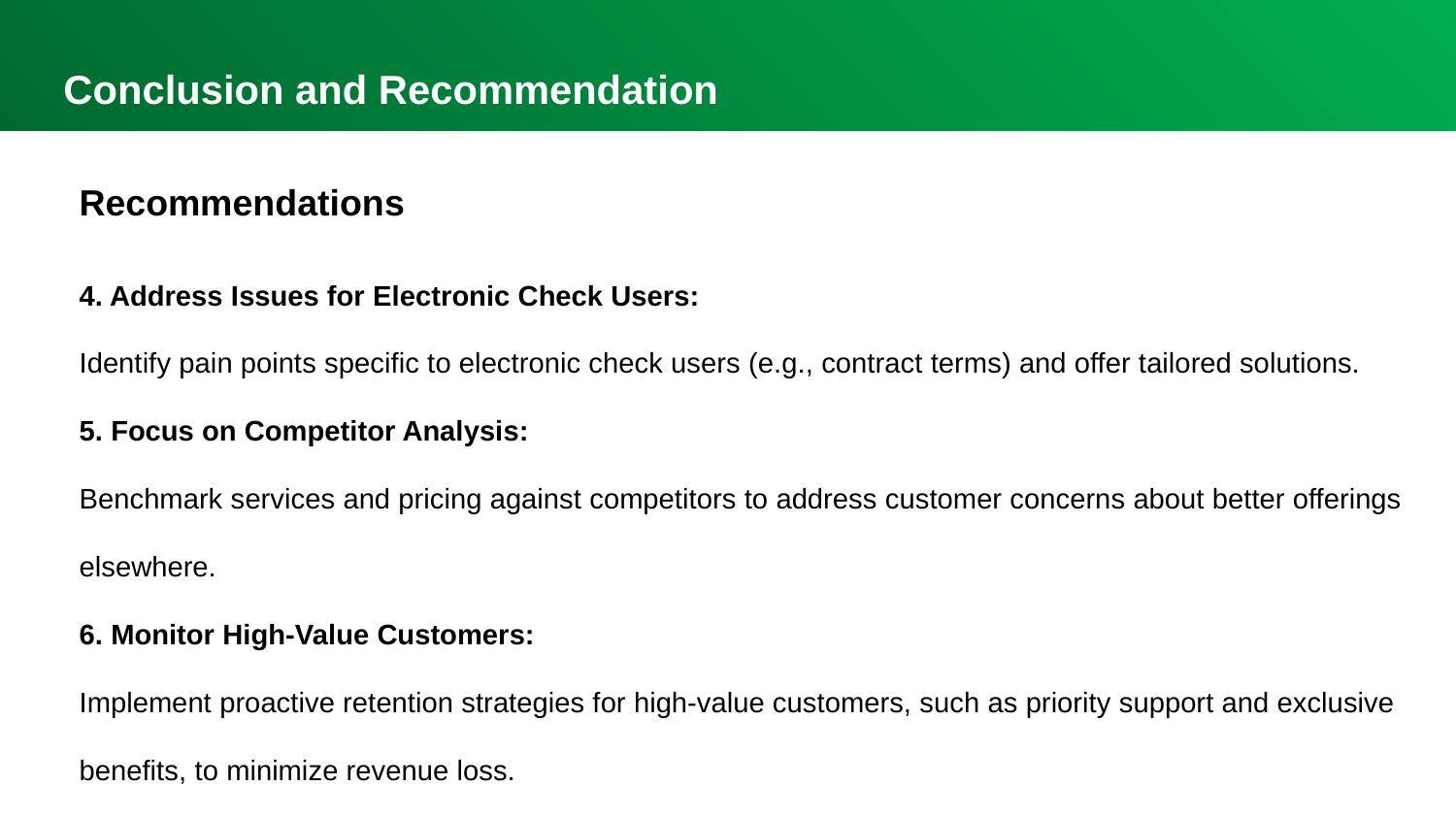

Conclusion and Recommendation
Recommendations
4. Address Issues for Electronic Check Users:
Identify pain points specific to electronic check users (e.g., contract terms) and offer tailored solutions.
5. Focus on Competitor Analysis:
Benchmark services and pricing against competitors to address customer concerns about better offerings elsewhere.
6. Monitor High-Value Customers:
Implement proactive retention strategies for high-value customers, such as priority support and exclusive benefits, to minimize revenue loss.